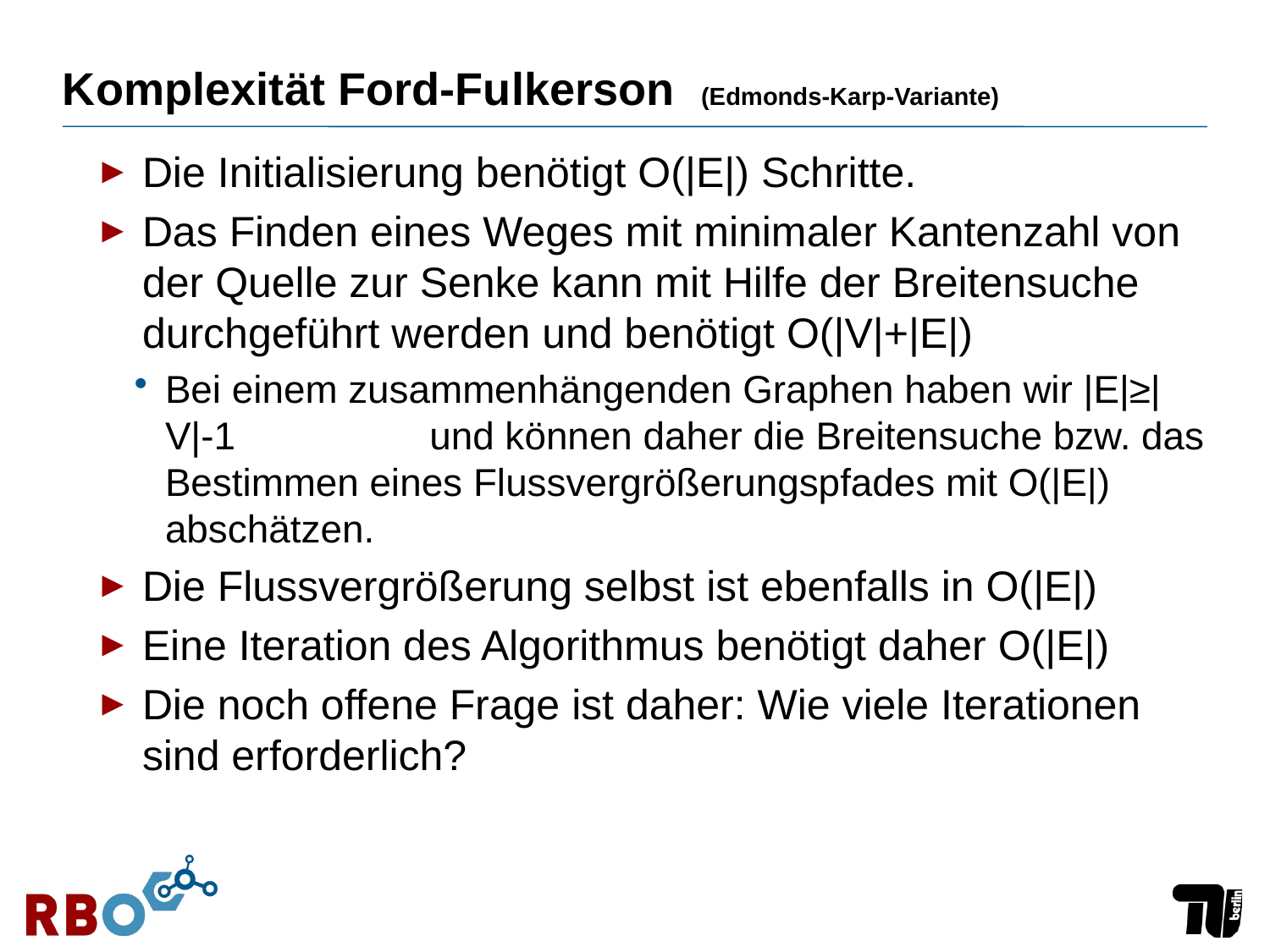

# Komplexität Ford-Fulkerson  (Edmonds-Karp-Variante)
Die Initialisierung benötigt O(|E|) Schritte.
Das Finden eines Weges mit minimaler Kantenzahl von der Quelle zur Senke kann mit Hilfe der Breitensuche durchgeführt werden und benötigt O(|V|+|E|)
Bei einem zusammenhängenden Graphen haben wir |E|≥|V|-1                  und können daher die Breitensuche bzw. das Bestimmen eines Flussvergrößerungspfades mit O(|E|) abschätzen.
Die Flussvergrößerung selbst ist ebenfalls in O(|E|)
Eine Iteration des Algorithmus benötigt daher O(|E|)
Die noch offene Frage ist daher: Wie viele Iterationen sind erforderlich?